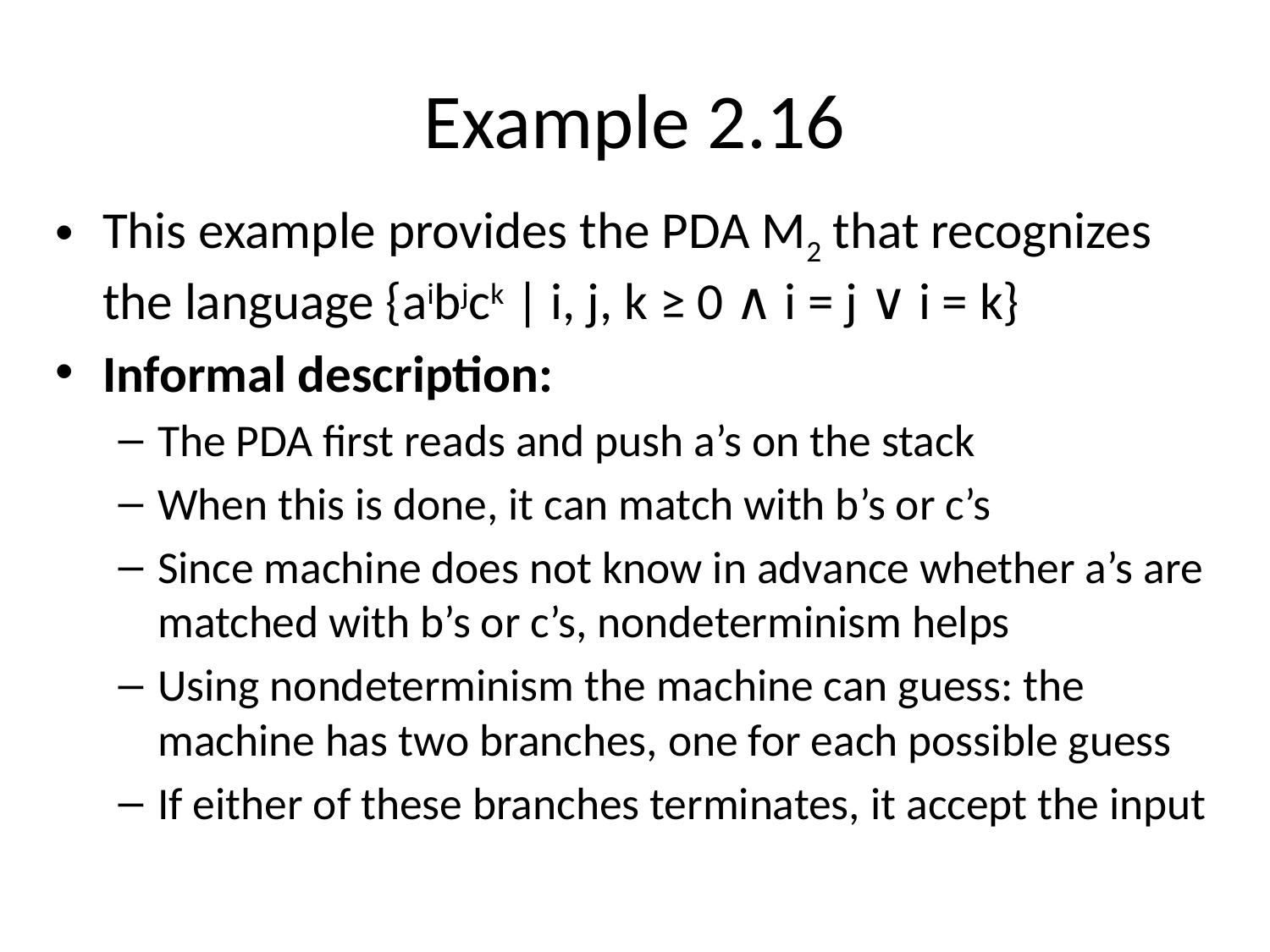

# Example 2.16
This example provides the PDA M2 that recognizes the language {aibjck | i, j, k ≥ 0 ∧ i = j ∨ i = k}
Informal description:
The PDA first reads and push a’s on the stack
When this is done, it can match with b’s or c’s
Since machine does not know in advance whether a’s are matched with b’s or c’s, nondeterminism helps
Using nondeterminism the machine can guess: the machine has two branches, one for each possible guess
If either of these branches terminates, it accept the input